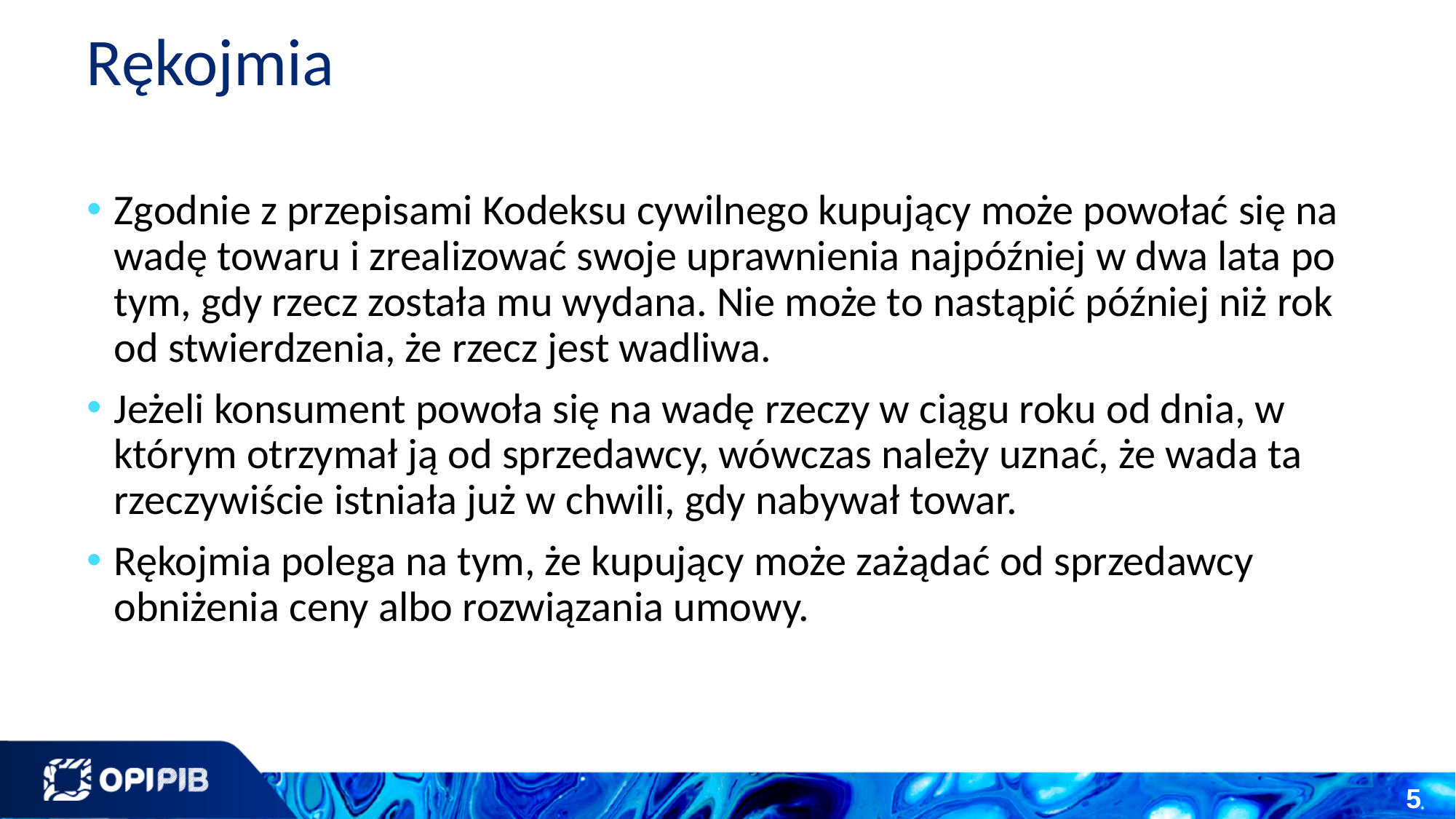

# Rękojmia
Zgodnie z przepisami Kodeksu cywilnego kupujący może powołać się na wadę towaru i zrealizować swoje uprawnienia najpóźniej w dwa lata po tym, gdy rzecz została mu wydana. Nie może to nastąpić później niż rok od stwierdzenia, że rzecz jest wadliwa.
Jeżeli konsument powoła się na wadę rzeczy w ciągu roku od dnia, w którym otrzymał ją od sprzedawcy, wówczas należy uznać, że wada ta rzeczywiście istniała już w chwili, gdy nabywał towar.
Rękojmia polega na tym, że kupujący może zażądać od sprzedawcy obniżenia ceny albo rozwiązania umowy.
5